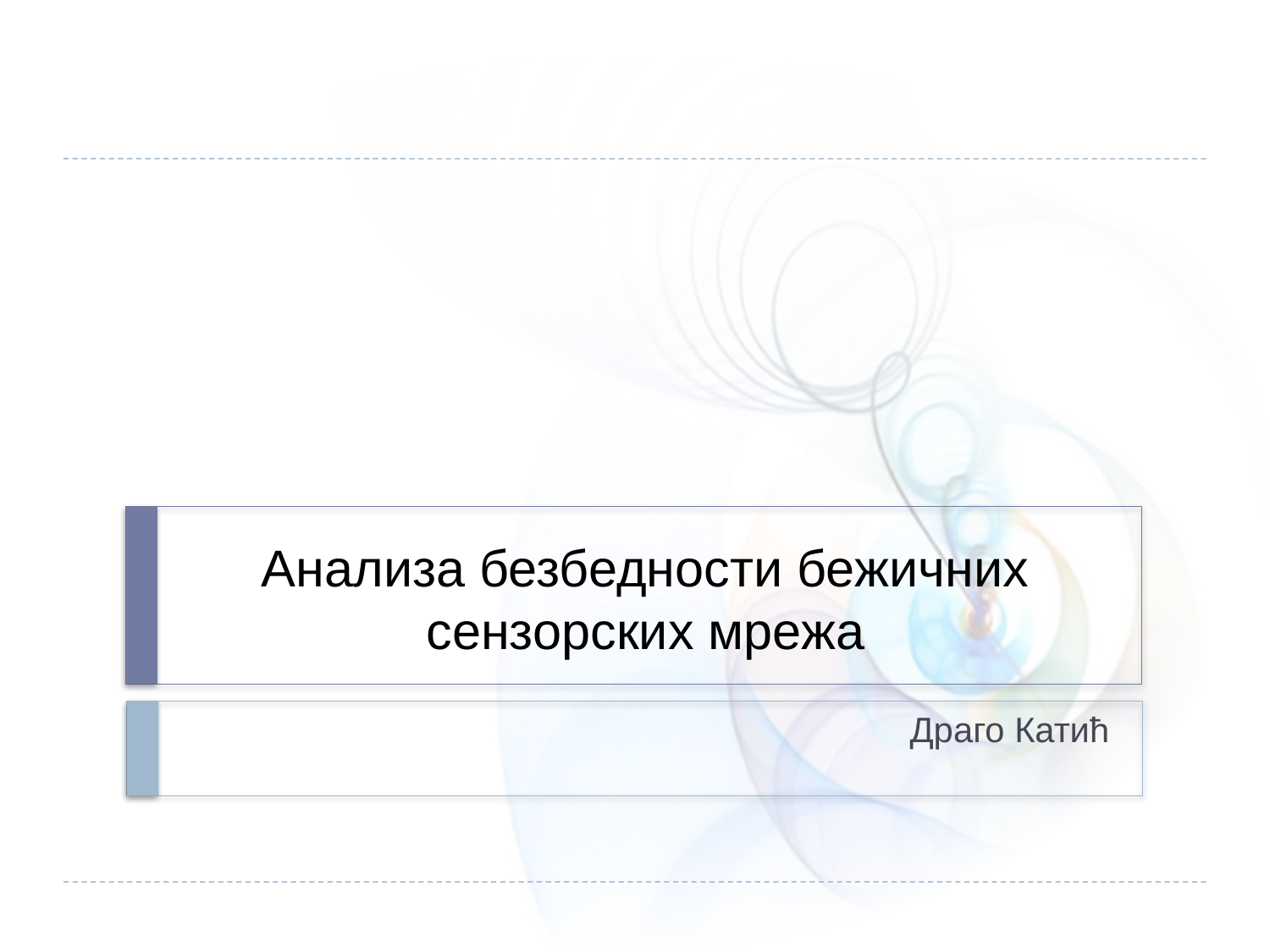

# Анализа безбедности бежичних сензорских мрежа
Драго Катић